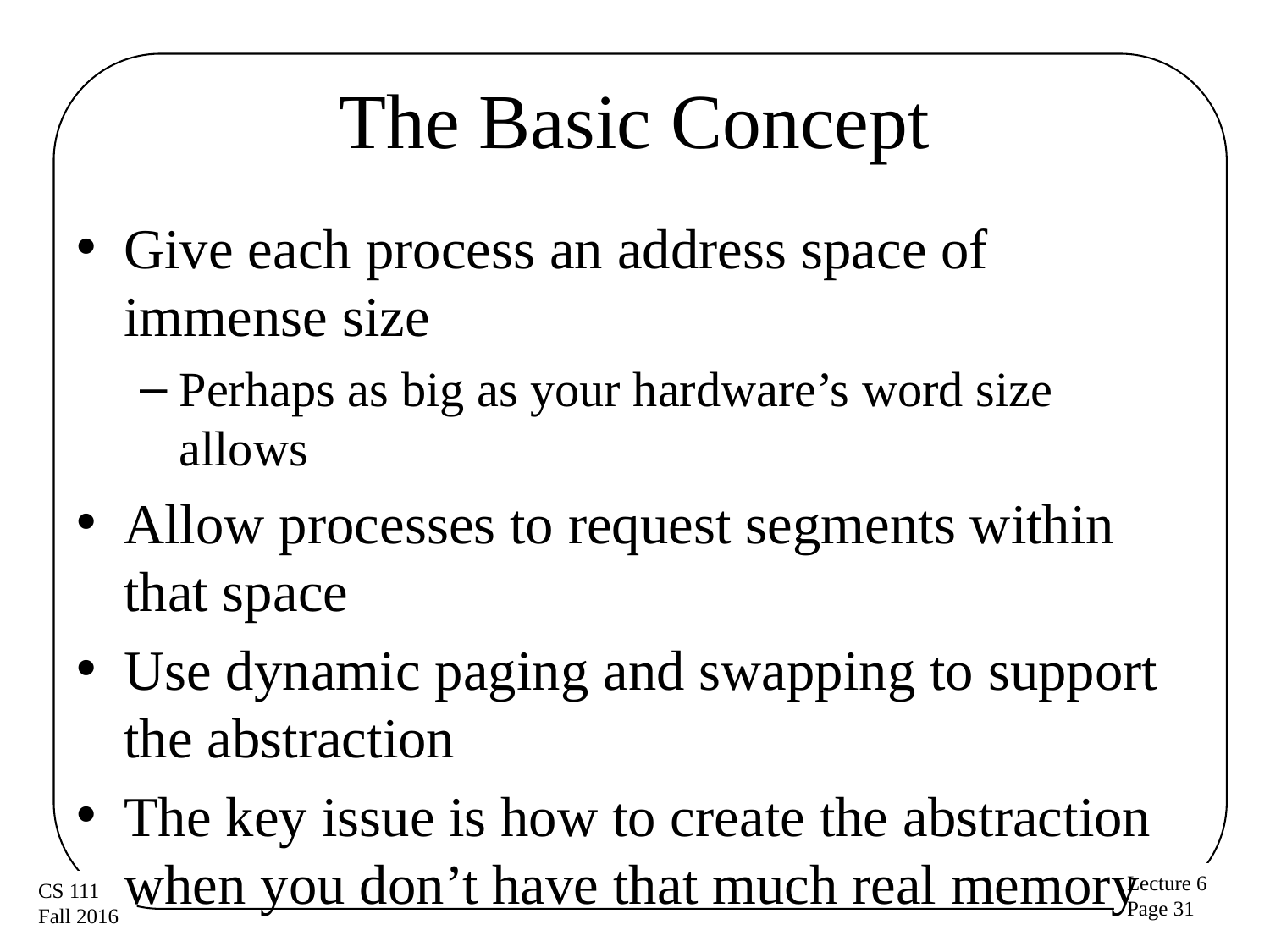

# The Basic Concept
Give each process an address space of immense size
Perhaps as big as your hardware’s word size allows
Allow processes to request segments within that space
Use dynamic paging and swapping to support the abstraction
The key issue is how to create the abstraction when you don’t have that much real memory